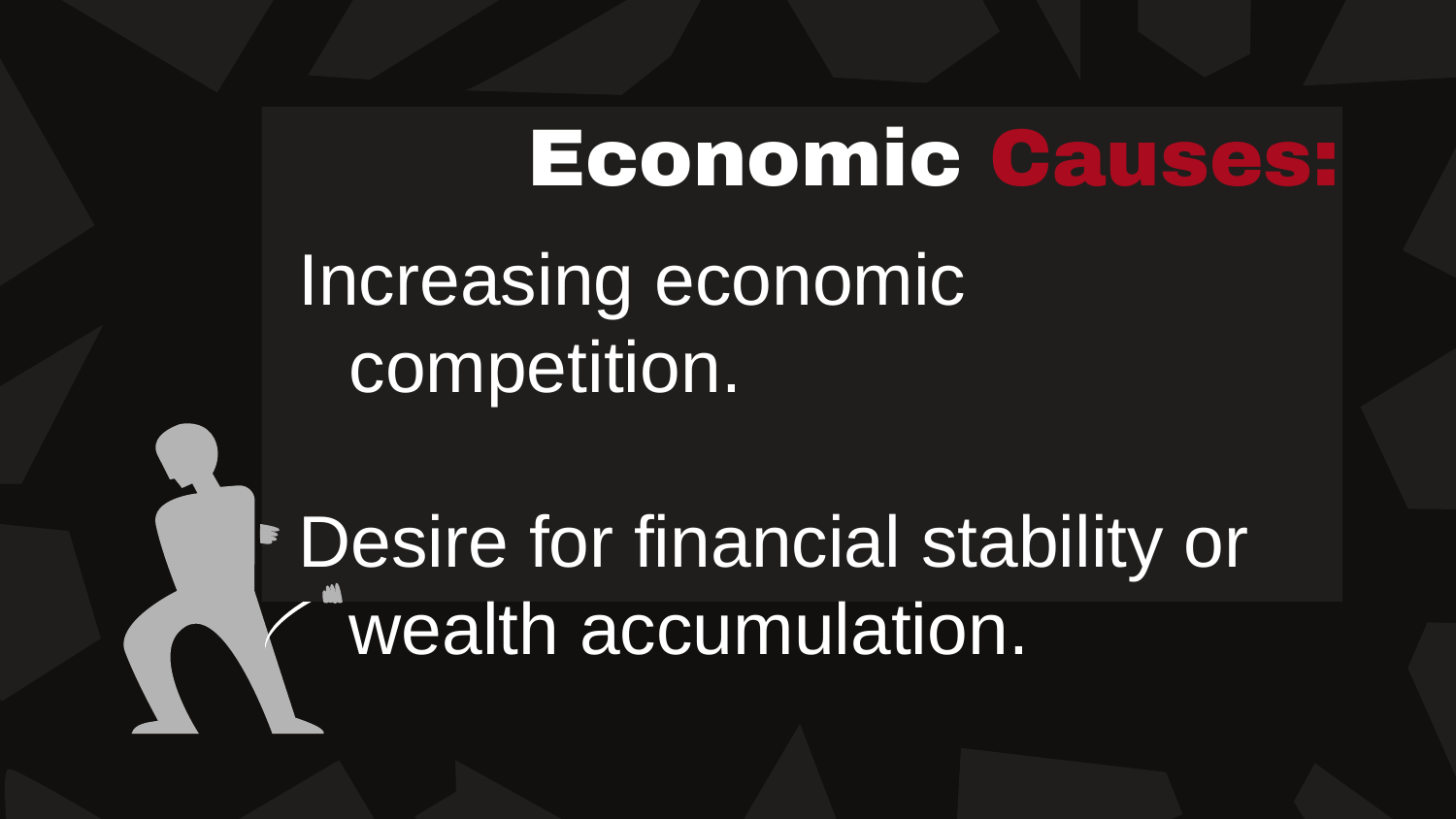

# Economic Causes:

Increasing economic competition.

Desire for financial stability or wealth accumulation.